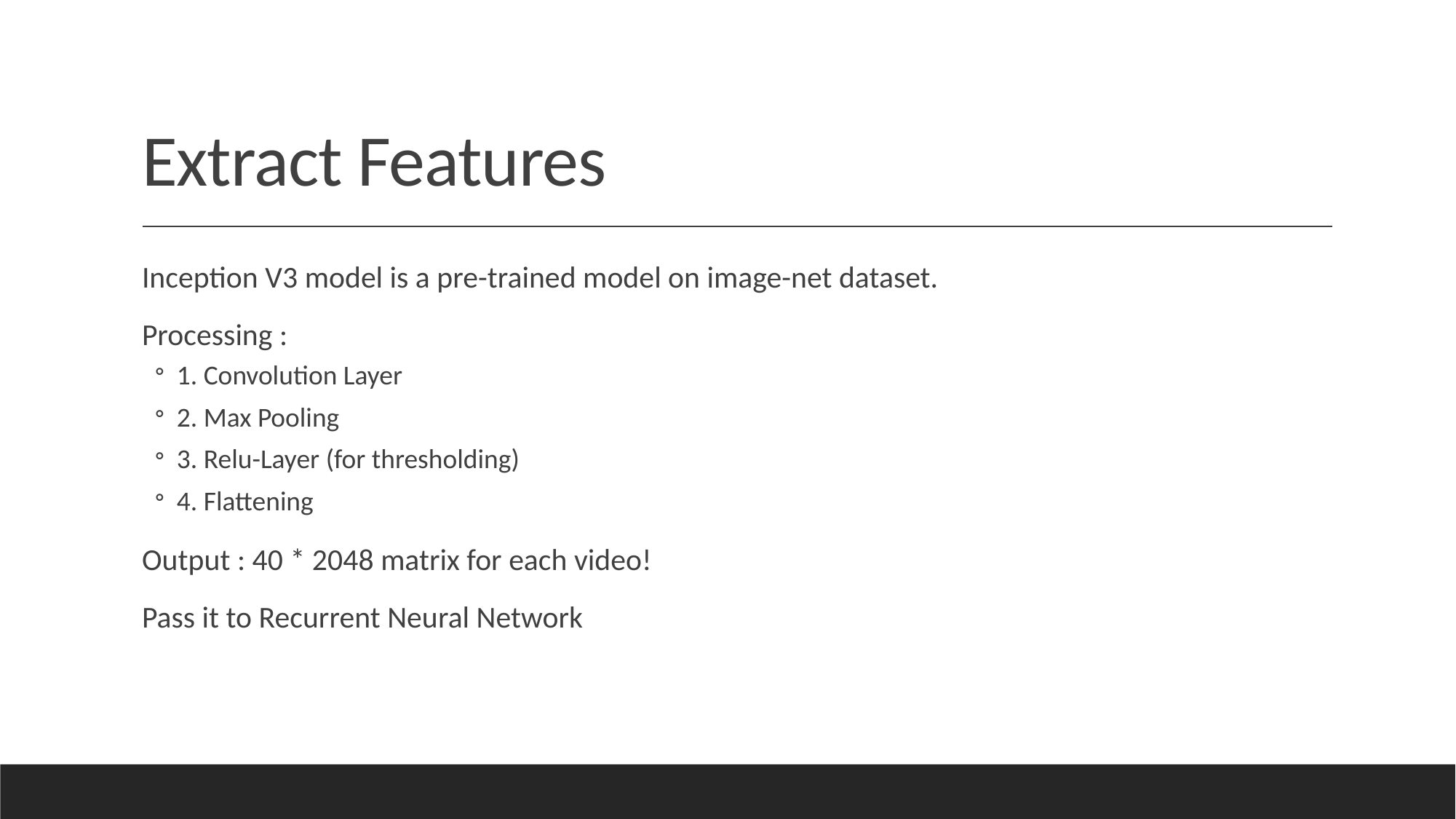

# Extract Features
Inception V3 model is a pre-trained model on image-net dataset.
Processing :
1. Convolution Layer
2. Max Pooling
3. Relu-Layer (for thresholding)
4. Flattening
Output : 40 * 2048 matrix for each video!
Pass it to Recurrent Neural Network